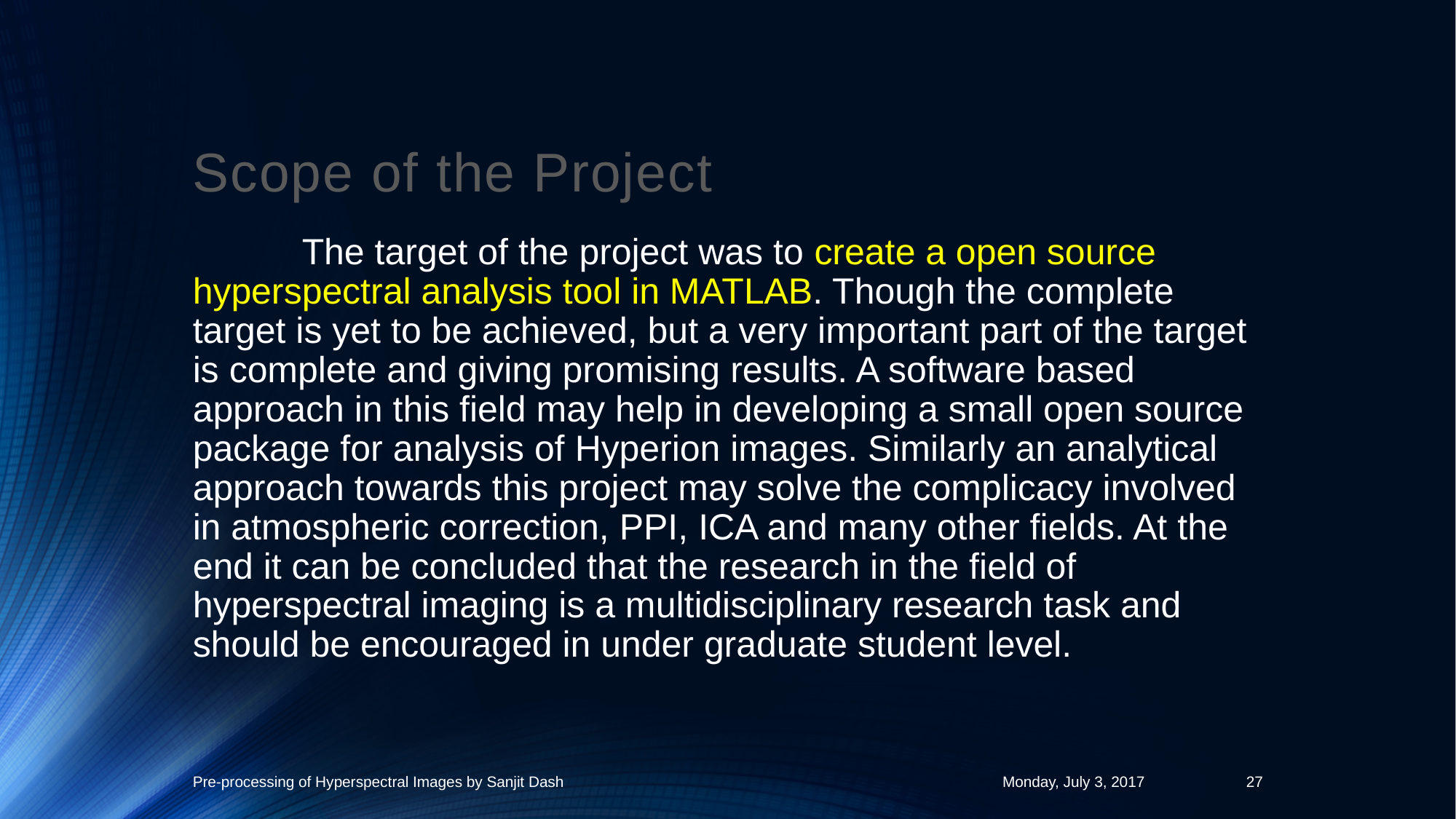

# Scope of the Project
	The target of the project was to create a open source hyperspectral analysis tool in MATLAB. Though the complete target is yet to be achieved, but a very important part of the target is complete and giving promising results. A software based approach in this field may help in developing a small open source package for analysis of Hyperion images. Similarly an analytical approach towards this project may solve the complicacy involved in atmospheric correction, PPI, ICA and many other fields. At the end it can be concluded that the research in the field of hyperspectral imaging is a multidisciplinary research task and should be encouraged in under graduate student level.
Pre-processing of Hyperspectral Images by Sanjit Dash
Monday, July 3, 2017
27